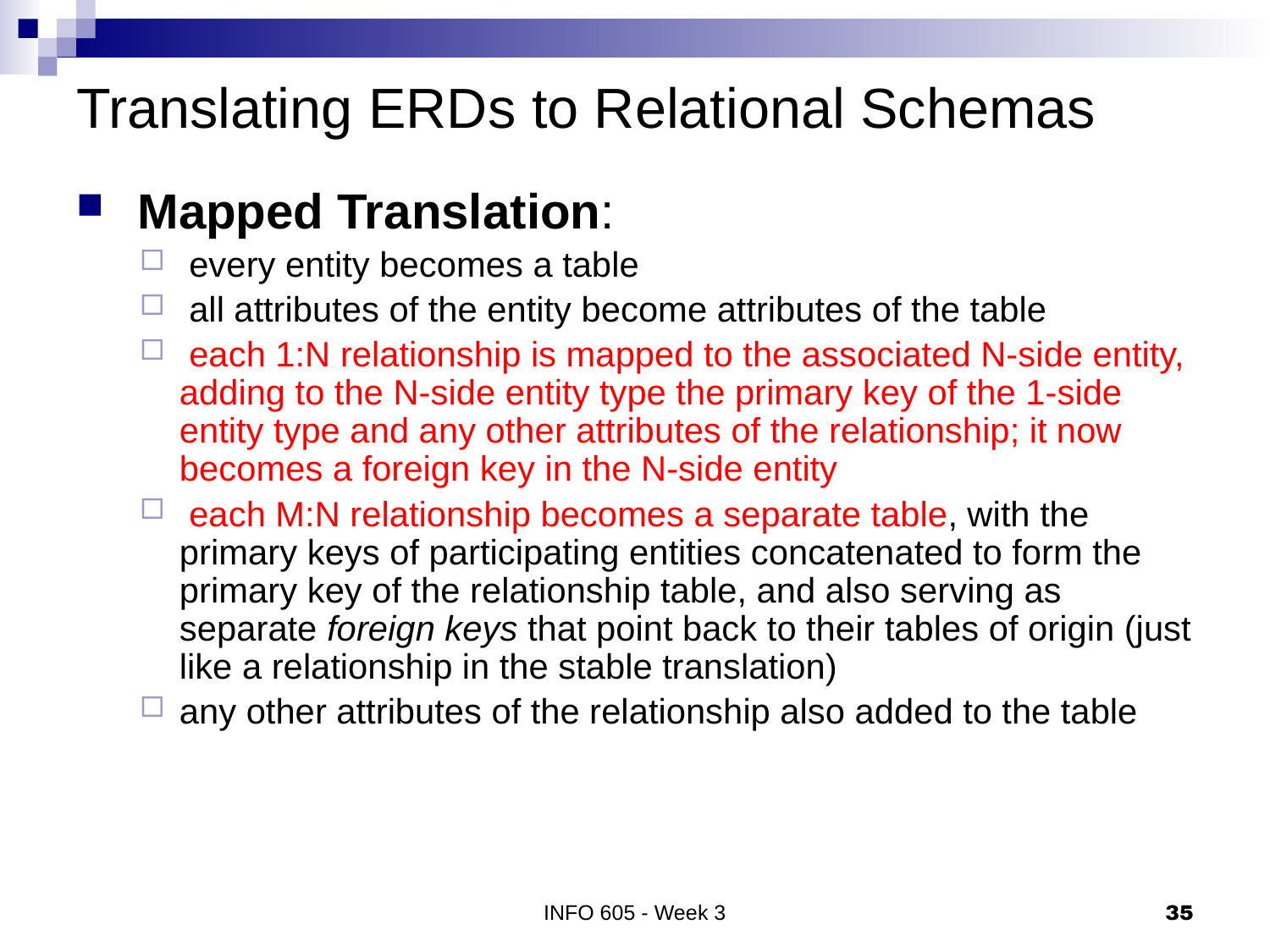

# Translating ERDs to Relational Schemas
 Mapped Translation:
 every entity becomes a table
 all attributes of the entity become attributes of the table
 each 1:N relationship is mapped to the associated N-side entity, adding to the N-side entity type the primary key of the 1-side entity type and any other attributes of the relationship; it now becomes a foreign key in the N-side entity
 each M:N relationship becomes a separate table, with the primary keys of participating entities concatenated to form the primary key of the relationship table, and also serving as separate foreign keys that point back to their tables of origin (just like a relationship in the stable translation)
any other attributes of the relationship also added to the table

INFO 605 - Week 3
35